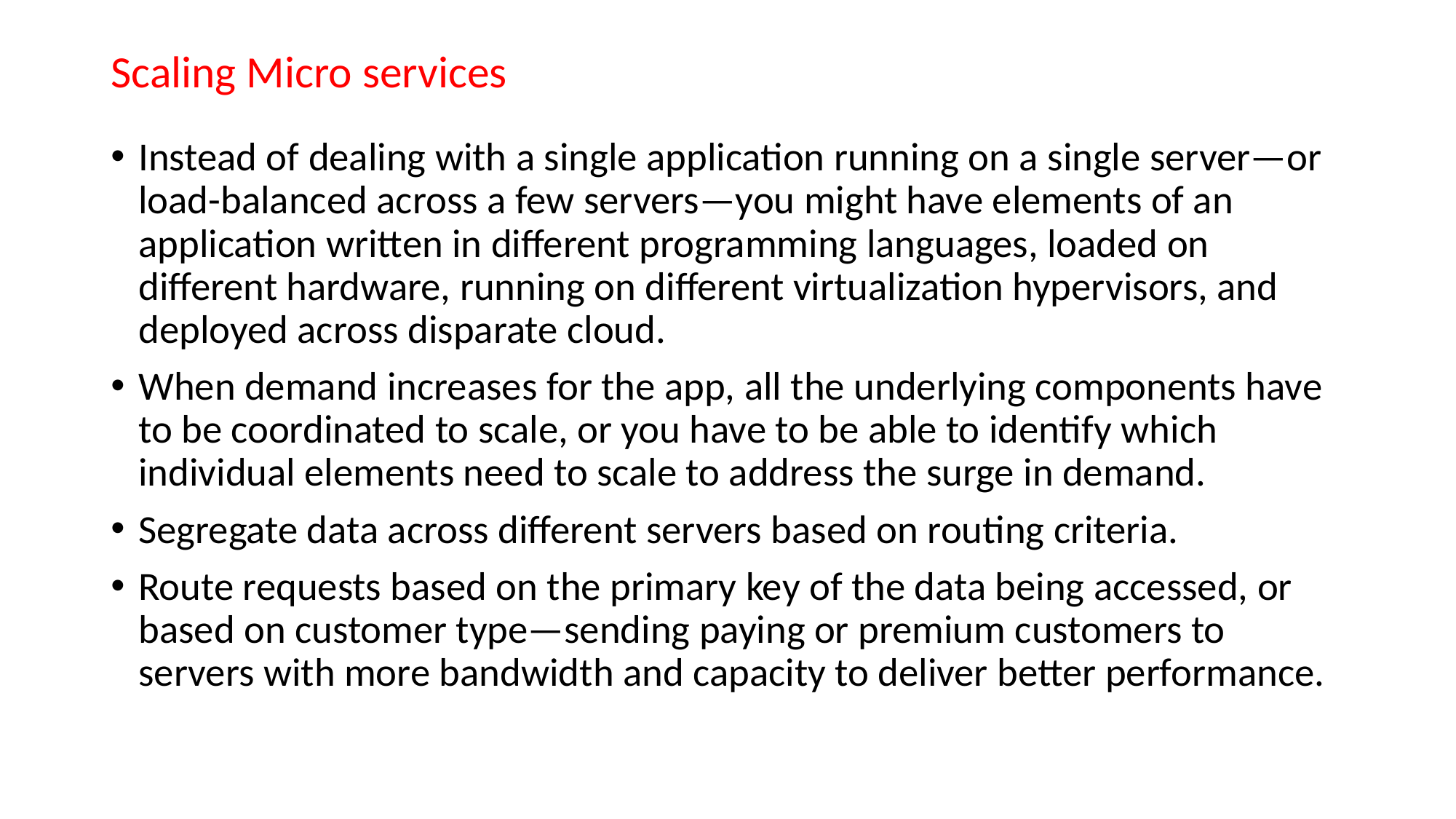

# Scaling Micro services
Instead of dealing with a single application running on a single server—or load-balanced across a few servers—you might have elements of an application written in different programming languages, loaded on different hardware, running on different virtualization hypervisors, and deployed across disparate cloud.
When demand increases for the app, all the underlying components have to be coordinated to scale, or you have to be able to identify which individual elements need to scale to address the surge in demand.
Segregate data across different servers based on routing criteria.
Route requests based on the primary key of the data being accessed, or based on customer type—sending paying or premium customers to servers with more bandwidth and capacity to deliver better performance.